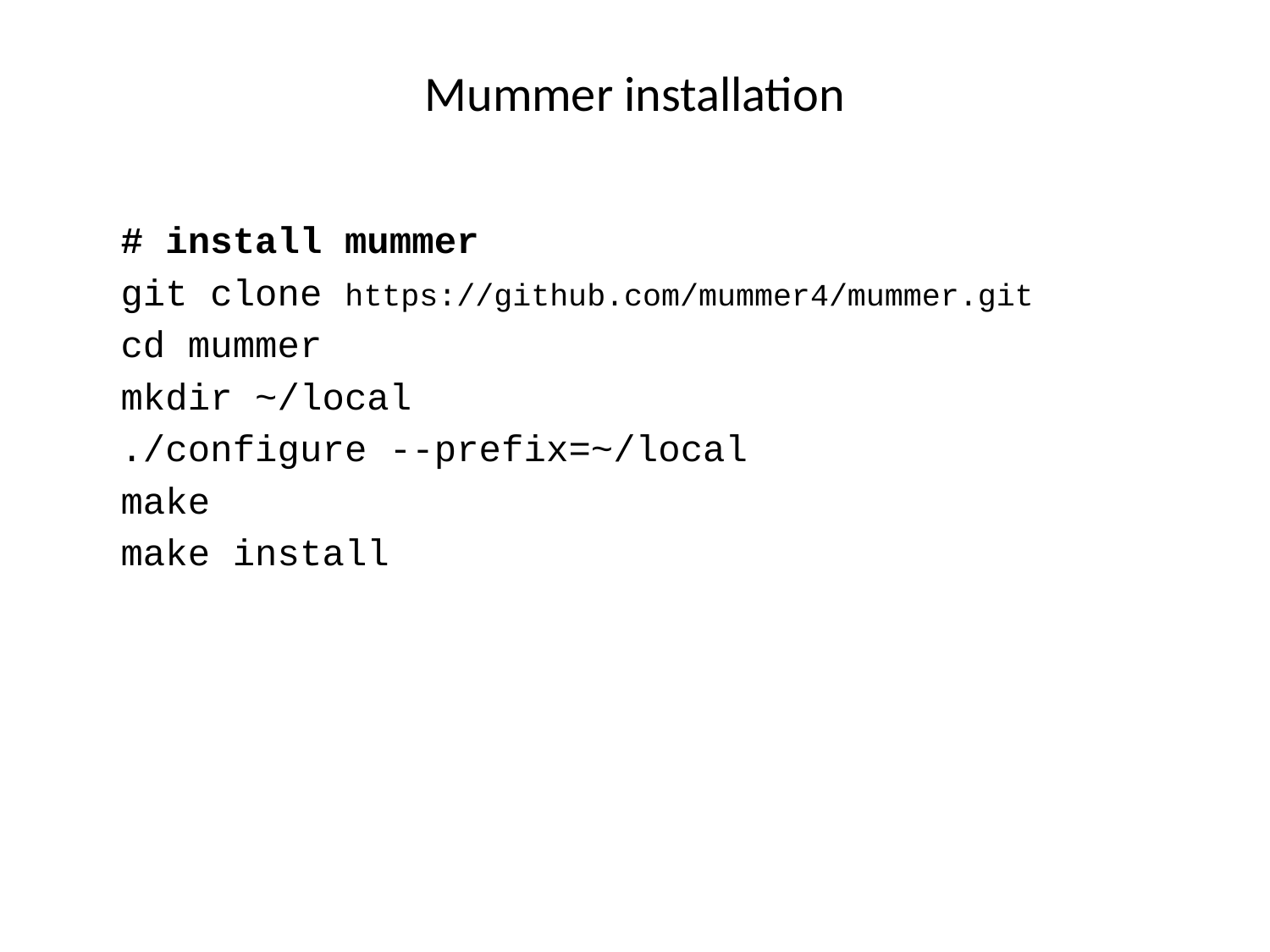

# Mummer installation
# install mummer
git clone https://github.com/mummer4/mummer.git
cd mummer
mkdir ~/local
./configure --prefix=~/local
make
make install